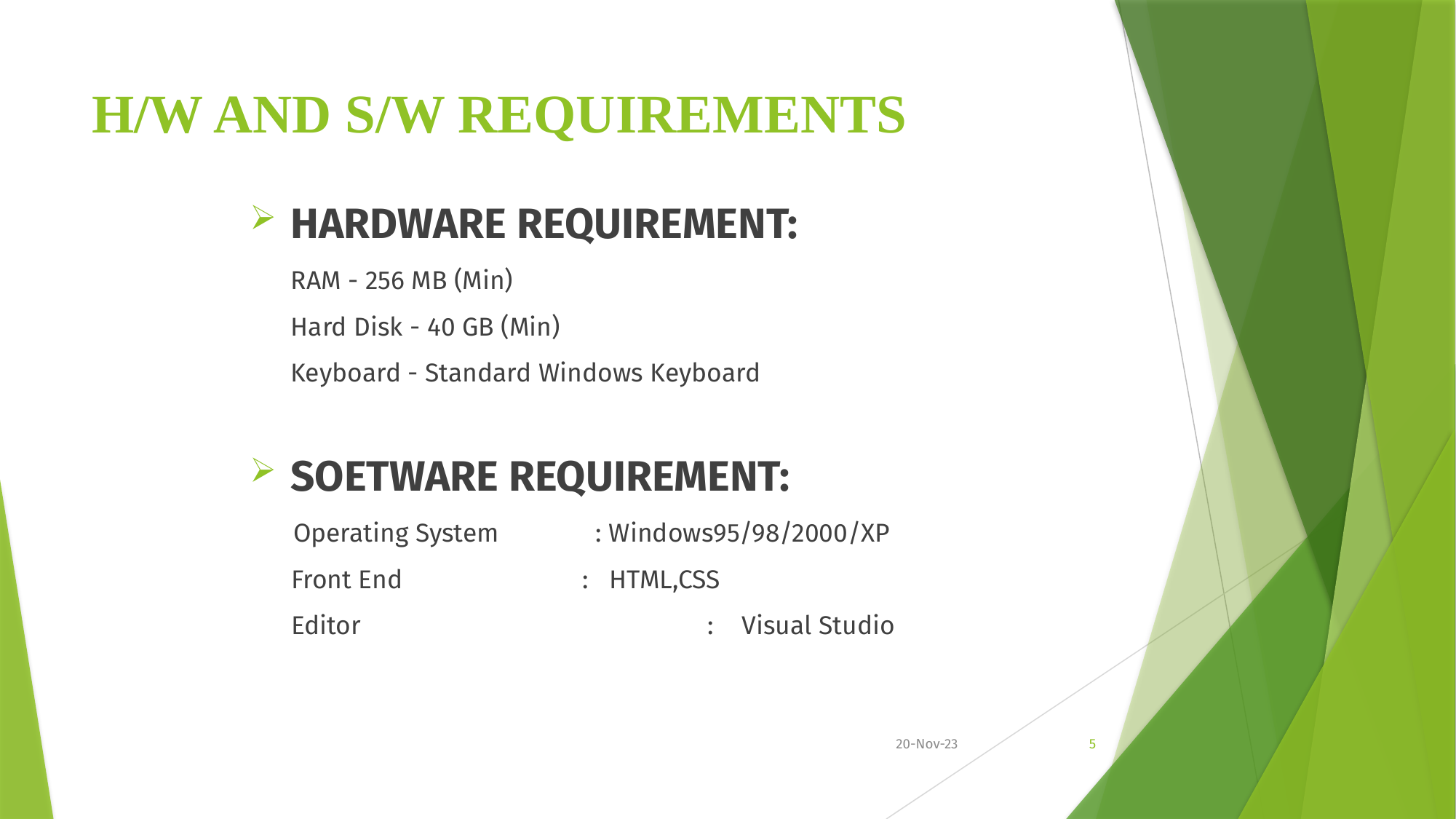

# H/W AND S/W REQUIREMENTS
HARDWARE REQUIREMENT:
	RAM - 256 MB (Min)
	Hard Disk - 40 GB (Min)
	Keyboard - Standard Windows Keyboard

SOETWARE REQUIREMENT:
      Operating System              : Windows95/98/2000/XP
      Front End                          :   HTML,CSS
      Editor			             :    Visual Studio
20-Nov-23
5